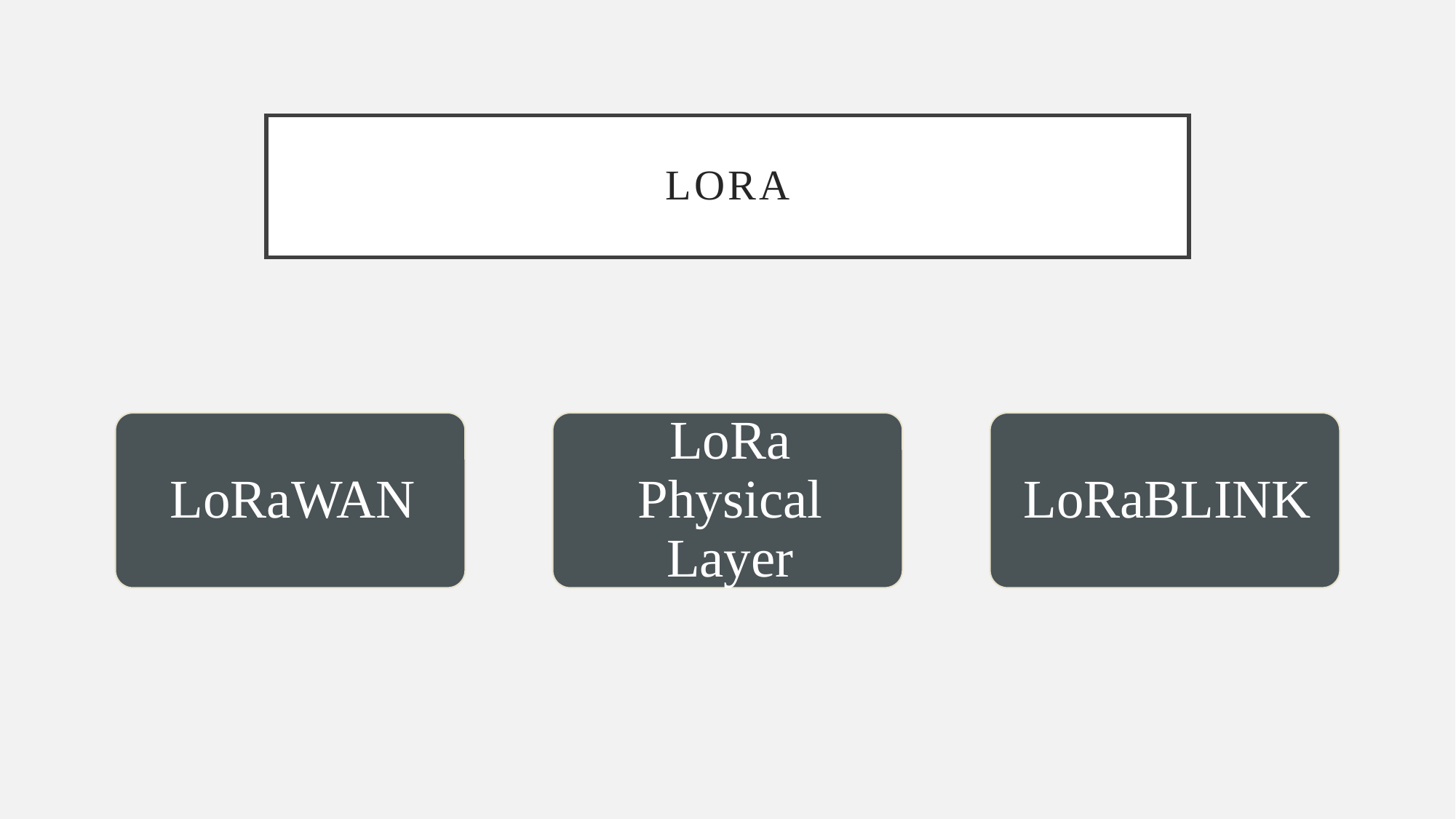

# LORA
LoRaWAN
LoRa Physical Layer
LoRaBLINK